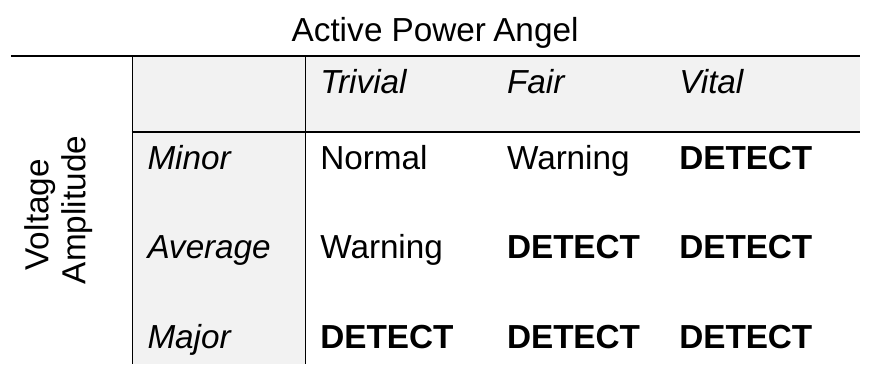

| Active Power Angel |  |  |  |  |
| --- | --- | --- | --- | --- |
| Voltage Amplitude |  | Trivial | Fair | Vital |
|  | Minor | Normal | Warning | DETECT |
|  | Average | Warning | DETECT | DETECT |
|  | Major | DETECT | DETECT | DETECT |